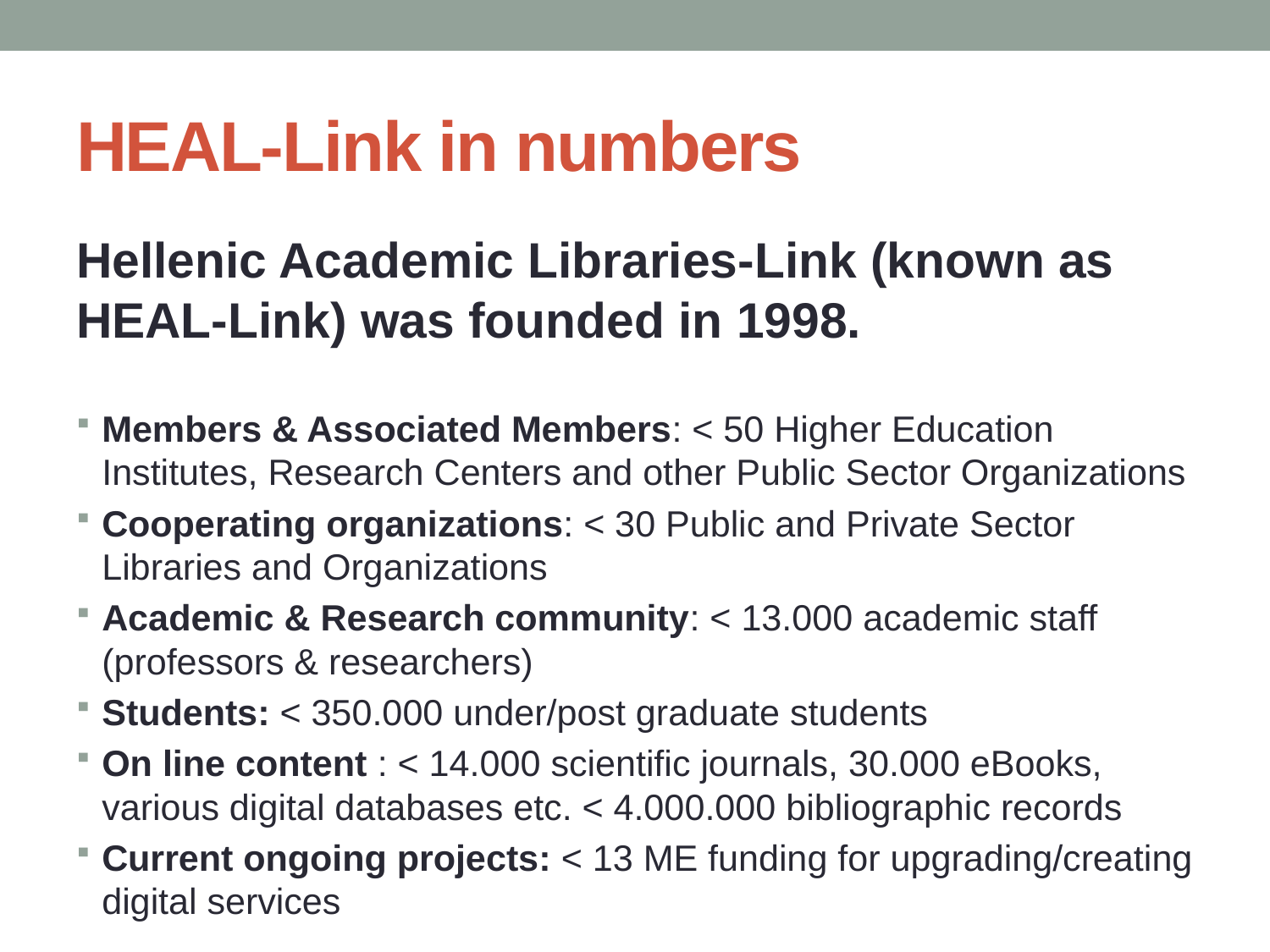

# HEAL-Link in numbers
Hellenic Academic Libraries-Link (known as HEAL-Link) was founded in 1998.

Members & Associated Members: < 50 Higher Education Institutes, Research Centers and other Public Sector Organizations
Cooperating organizations: < 30 Public and Private Sector Libraries and Organizations
Academic & Research community: < 13.000 academic staff (professors & researchers)
Students: < 350.000 under/post graduate students
On line content : < 14.000 scientific journals, 30.000 eBooks, various digital databases etc. < 4.000.000 bibliographic records
Current ongoing projects: < 13 ME funding for upgrading/creating digital services